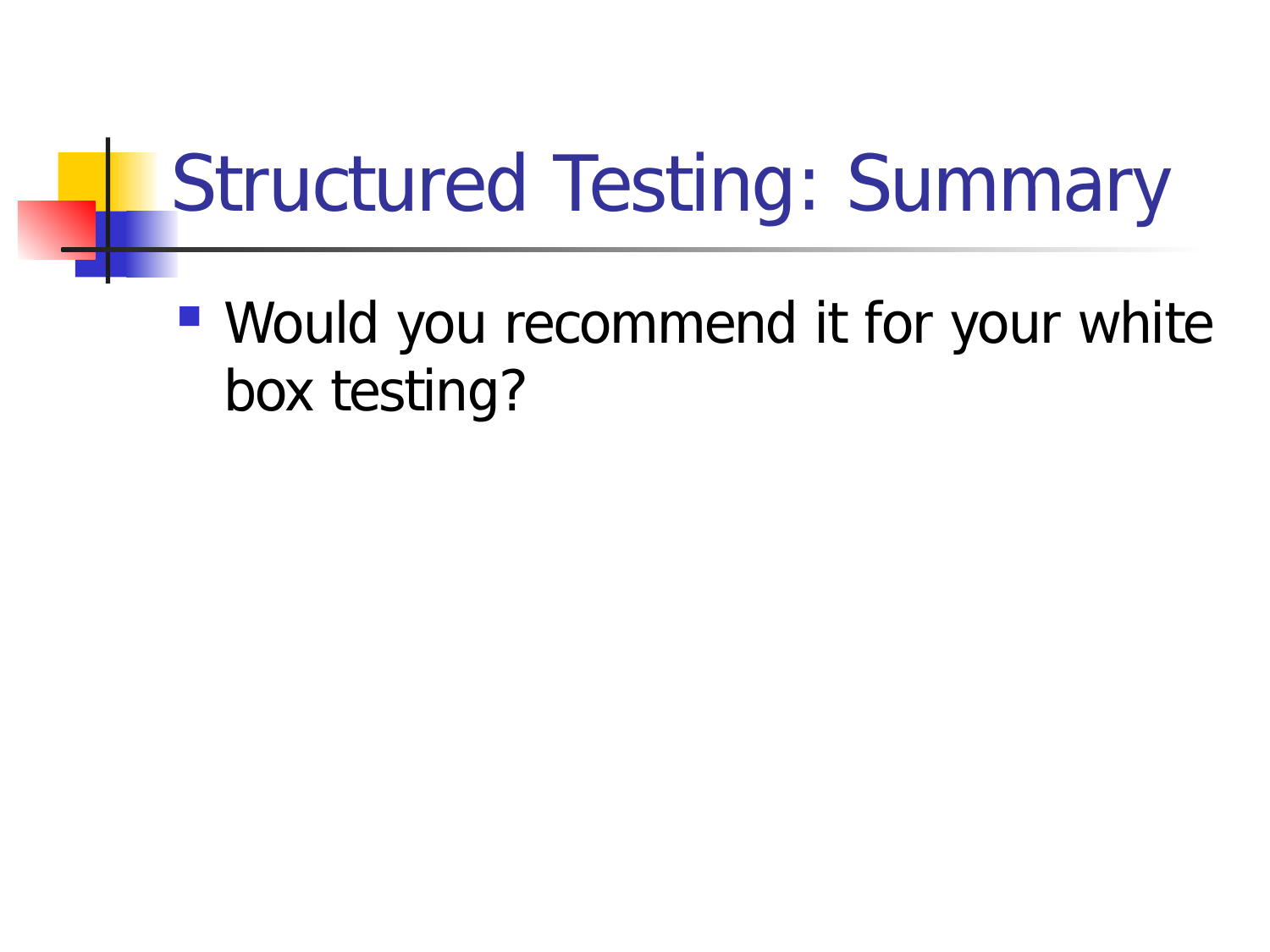

# Structured Testing: Summary
Would you recommend it for your white box testing?